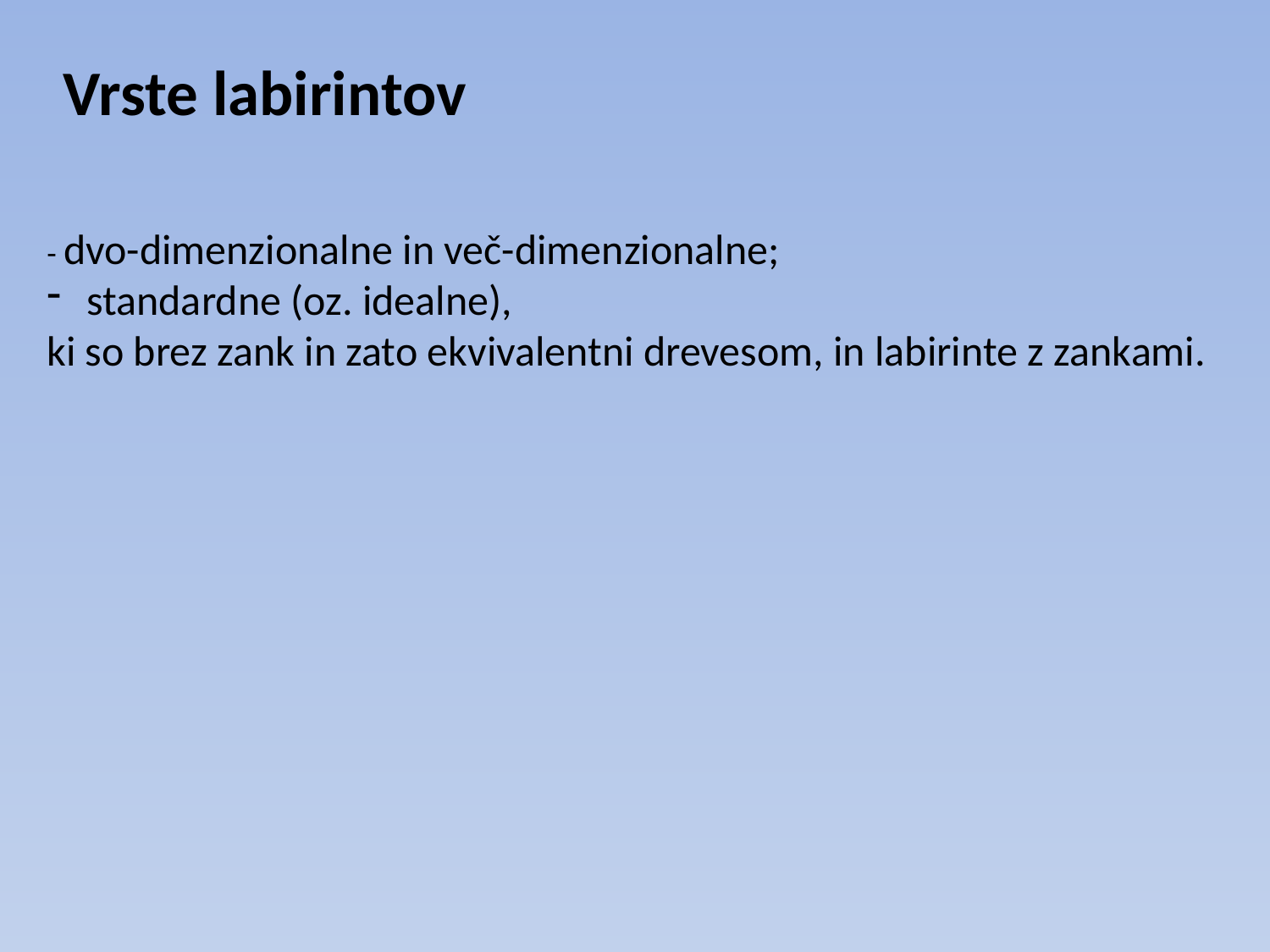

Vrste labirintov
- dvo-dimenzionalne in več-dimenzionalne;
standardne (oz. idealne),
ki so brez zank in zato ekvivalentni drevesom, in labirinte z zankami.